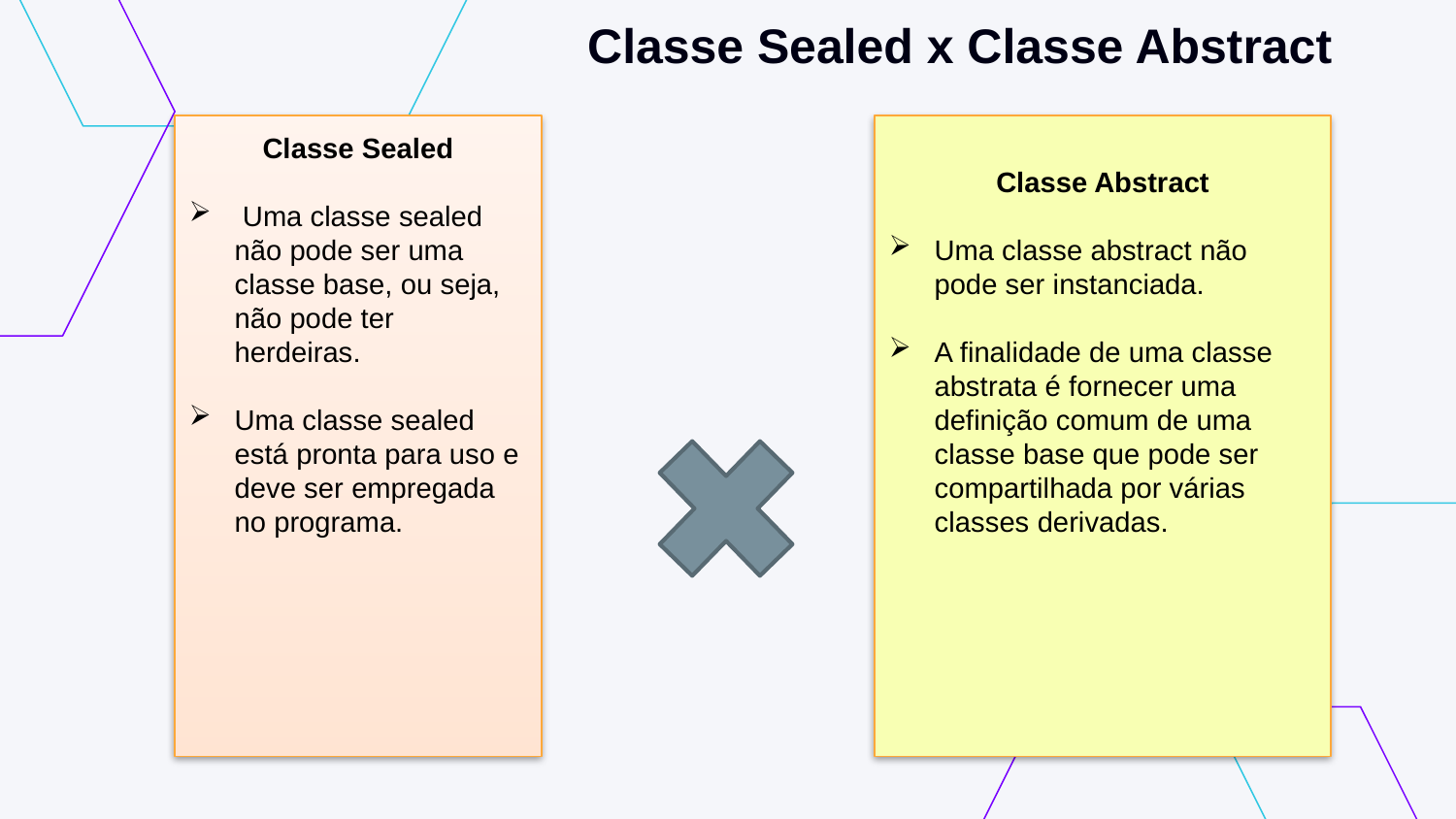

# Classe Sealed x Classe Abstract

Classe Sealed
 Uma classe sealed  não pode ser uma classe base, ou seja, não pode ter herdeiras.
Uma classe sealed está pronta para uso e deve ser empregada no programa.

Classe Abstract

Uma classe abstract não pode ser instanciada.
A finalidade de uma classe abstrata é fornecer uma definição comum de uma classe base que pode ser compartilhada por várias classes derivadas.